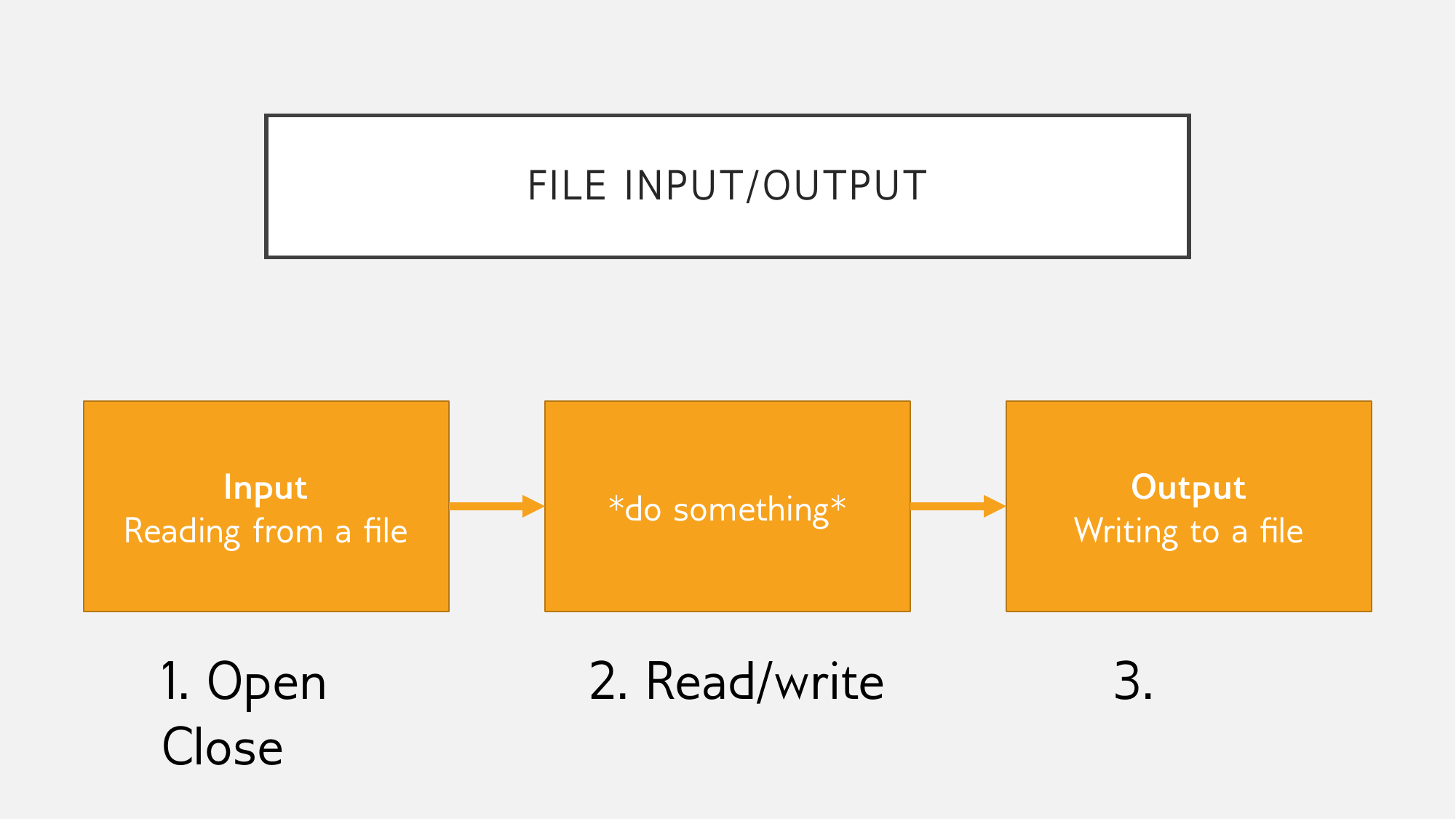

# File input/output
Output
Writing to a file
Input
Reading from a file
*do something*
1. Open                2. Read/write              3. Close